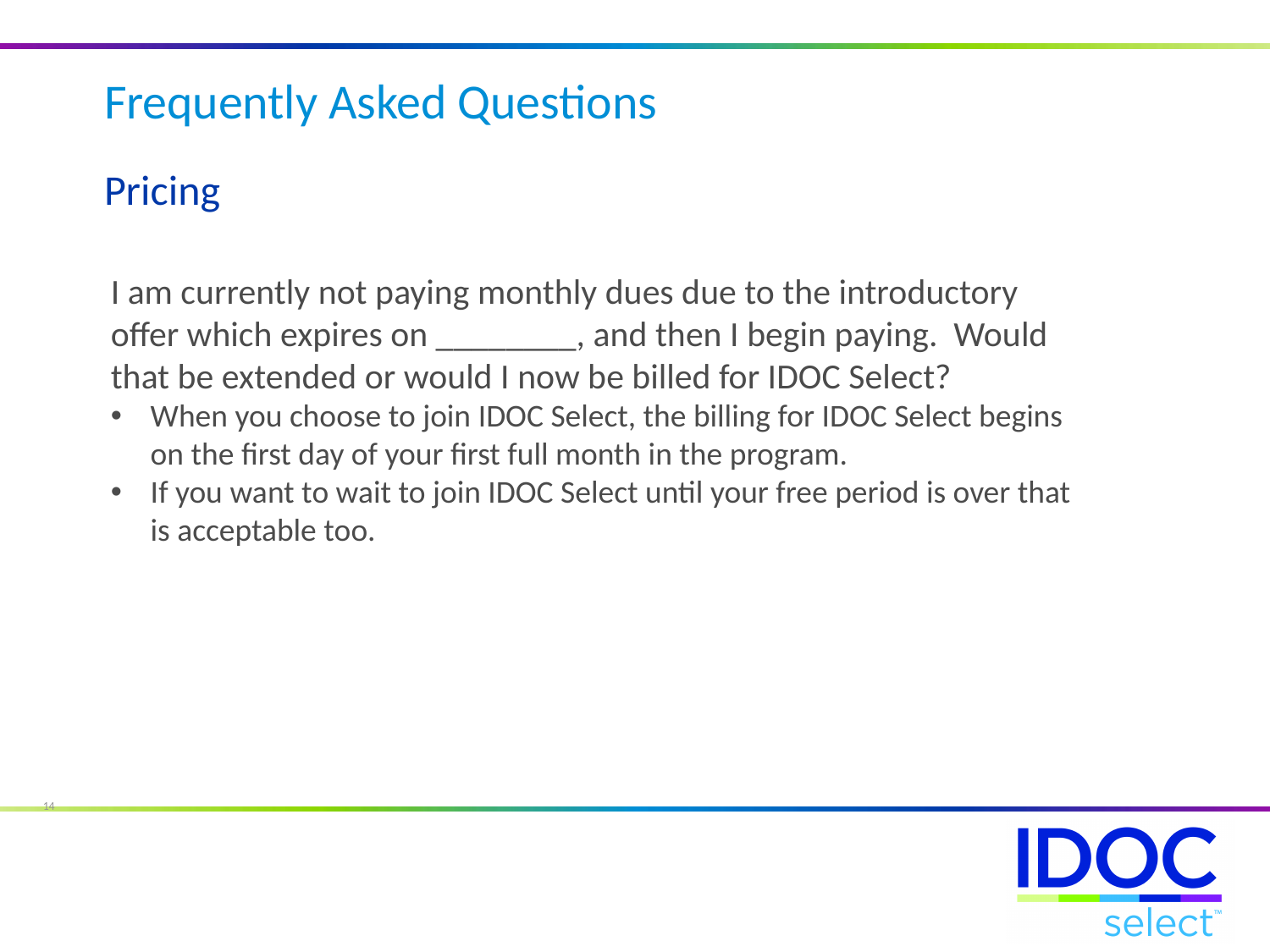

Frequently Asked Questions
Pricing
I am currently not paying monthly dues due to the introductory offer which expires on ________, and then I begin paying.  Would that be extended or would I now be billed for IDOC Select?
When you choose to join IDOC Select, the billing for IDOC Select begins on the first day of your first full month in the program.
If you want to wait to join IDOC Select until your free period is over that is acceptable too.
14